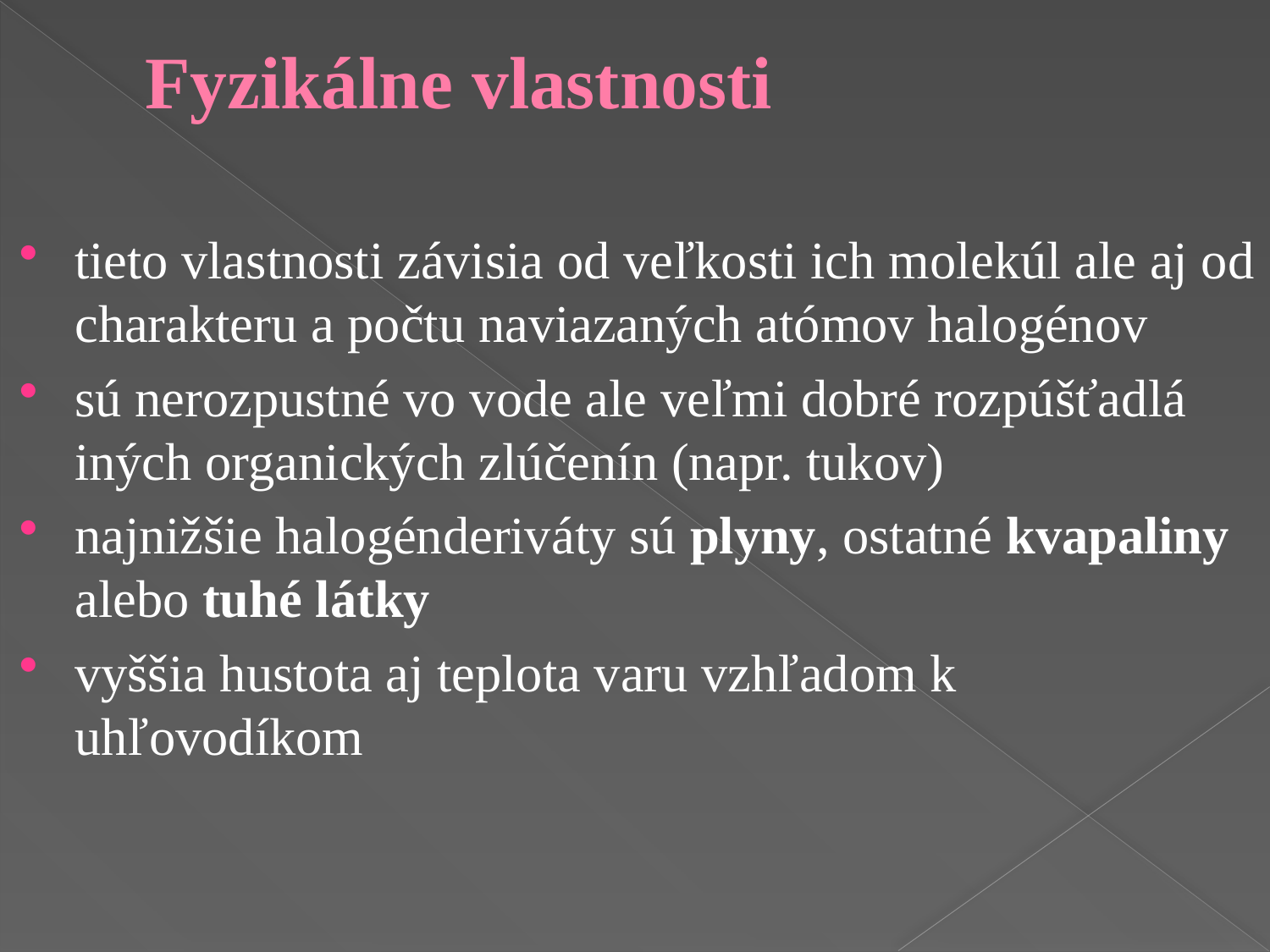

# Fyzikálne vlastnosti

tieto vlastnosti závisia od veľkosti ich molekúl ale aj od charakteru a počtu naviazaných atómov halogénov
sú nerozpustné vo vode ale veľmi dobré rozpúšťadlá iných organických zlúčenín (napr. tukov)
najnižšie halogénderiváty sú plyny, ostatné kvapaliny alebo tuhé látky
vyššia hustota aj teplota varu vzhľadom k uhľovodíkom